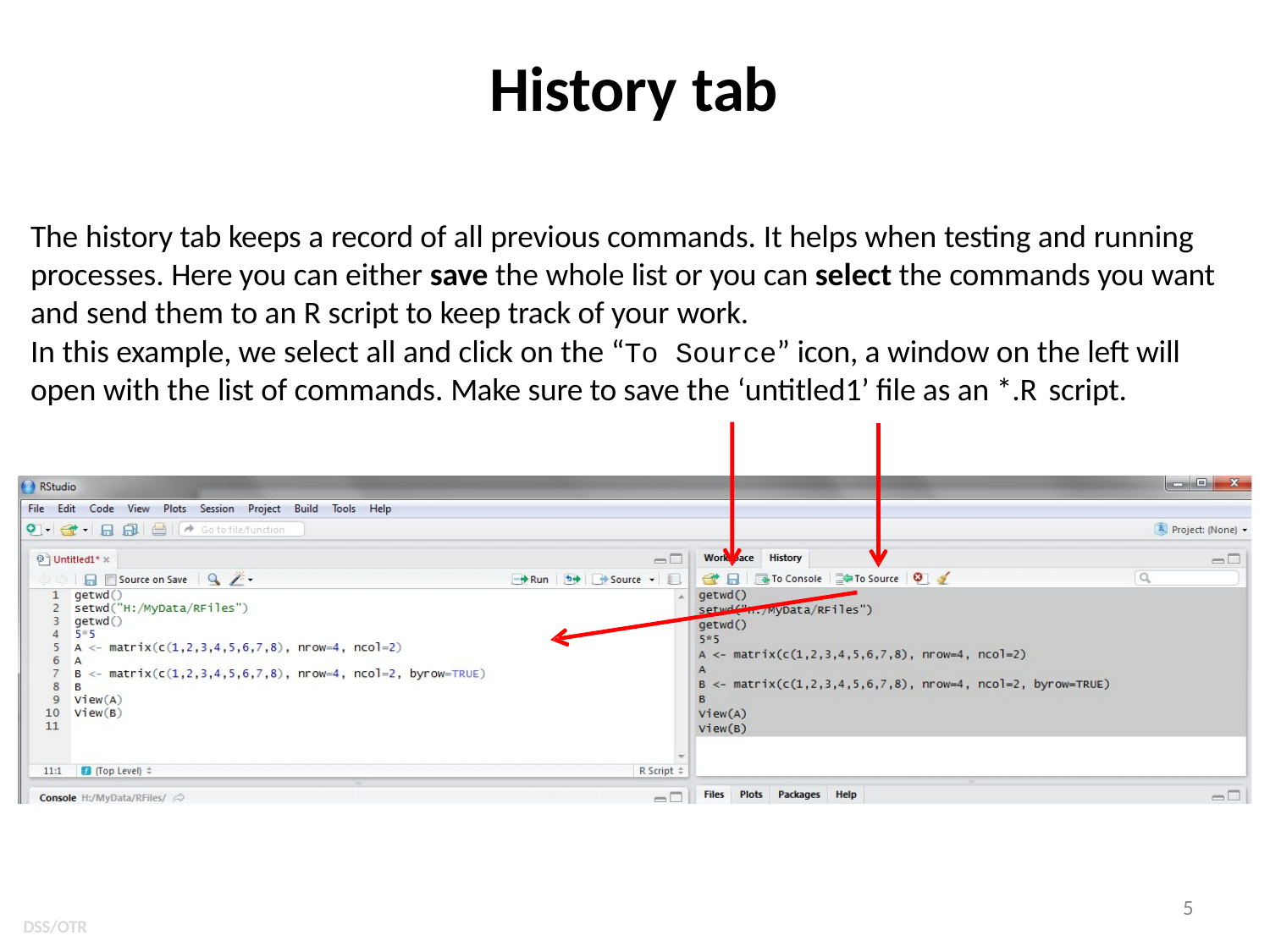

# History tab
The history tab keeps a record of all previous commands. It helps when testing and running  processes. Here you can either save the whole list or you can select the commands you want  and send them to an R script to keep track of your work.
In this example, we select all and click on the “To Source” icon, a window on the left will  open with the list of commands. Make sure to save the ‘untitled1’ file as an *.R script.

5
DSS/OTR